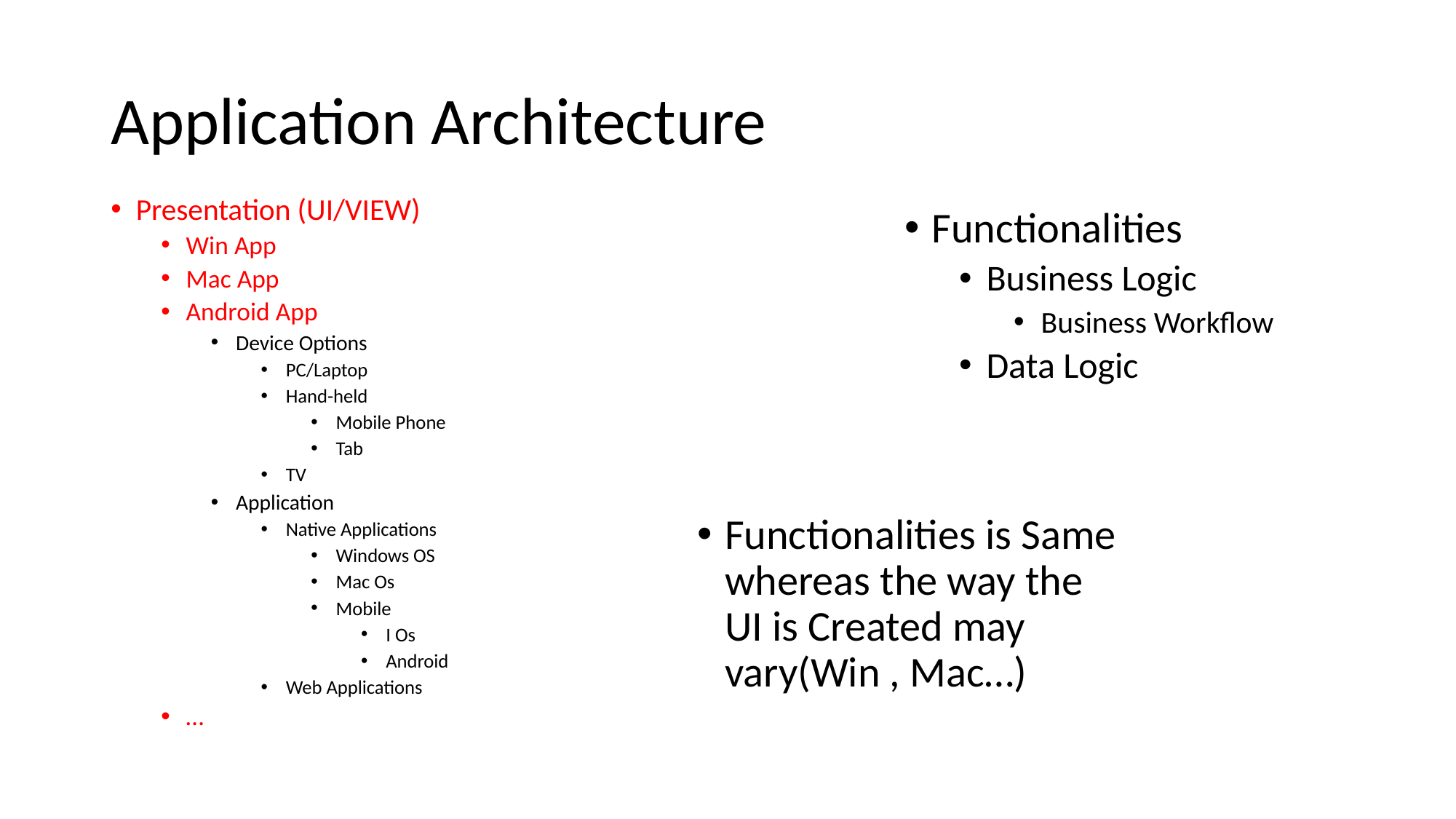

# Application Architecture
Presentation (UI/VIEW)
Win App
Mac App
Android App
Device Options
PC/Laptop
Hand-held
Mobile Phone
Tab
TV
Application
Native Applications
Windows OS
Mac Os
Mobile
I Os
Android
Web Applications
…

Functionalities
Business Logic
Business Workflow
Data Logic

Functionalities is Same whereas the way the UI is Created may vary(Win , Mac…)